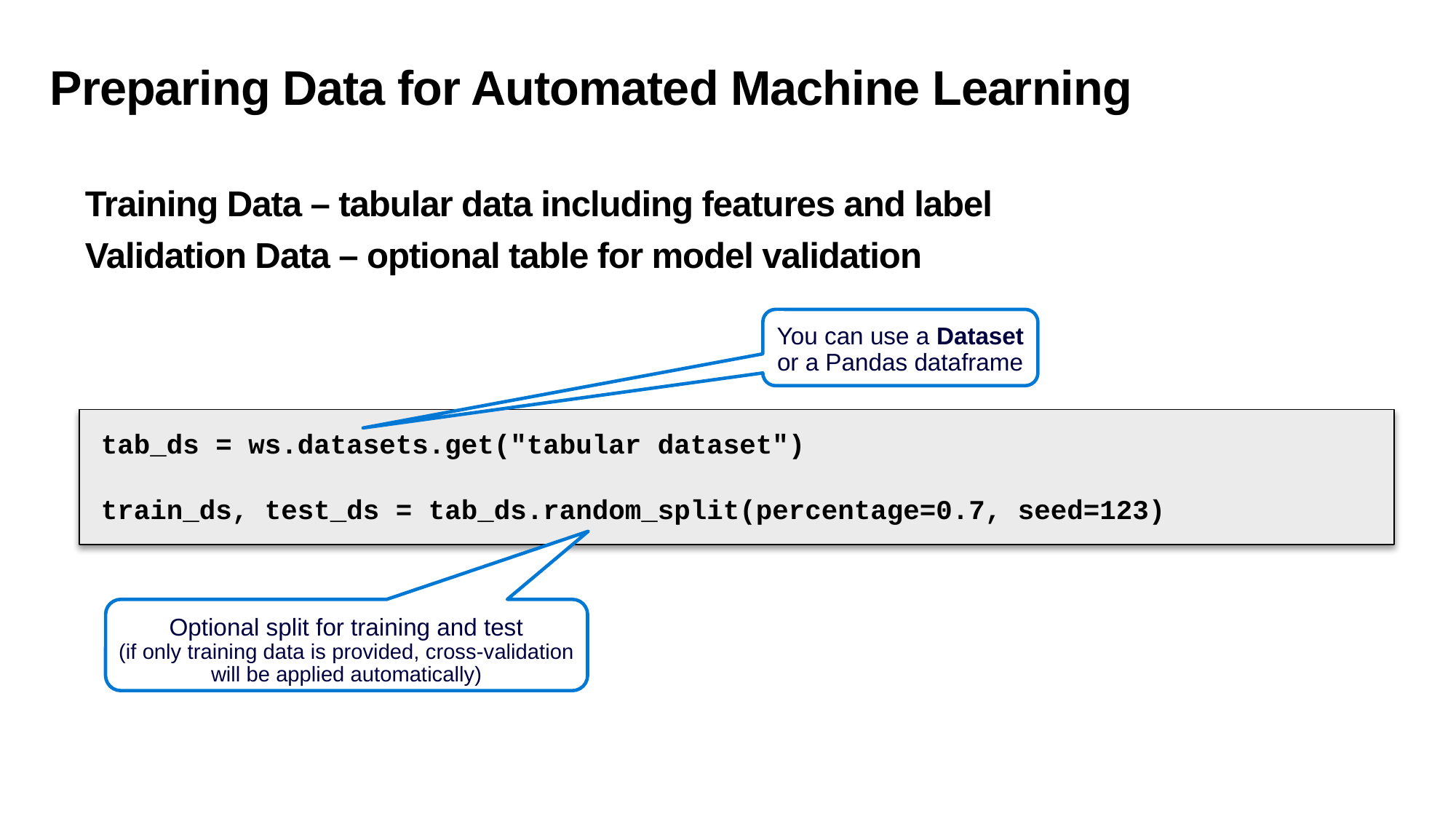

# Preparing Data for Automated Machine Learning
Training Data – tabular data including features and label
Validation Data – optional table for model validation
You can use a Dataset or a Pandas dataframe
tab_ds = ws.datasets.get("tabular dataset")

train_ds, test_ds = tab_ds.random_split(percentage=0.7, seed=123)
Optional split for training and test
(if only training data is provided, cross-validation will be applied automatically)